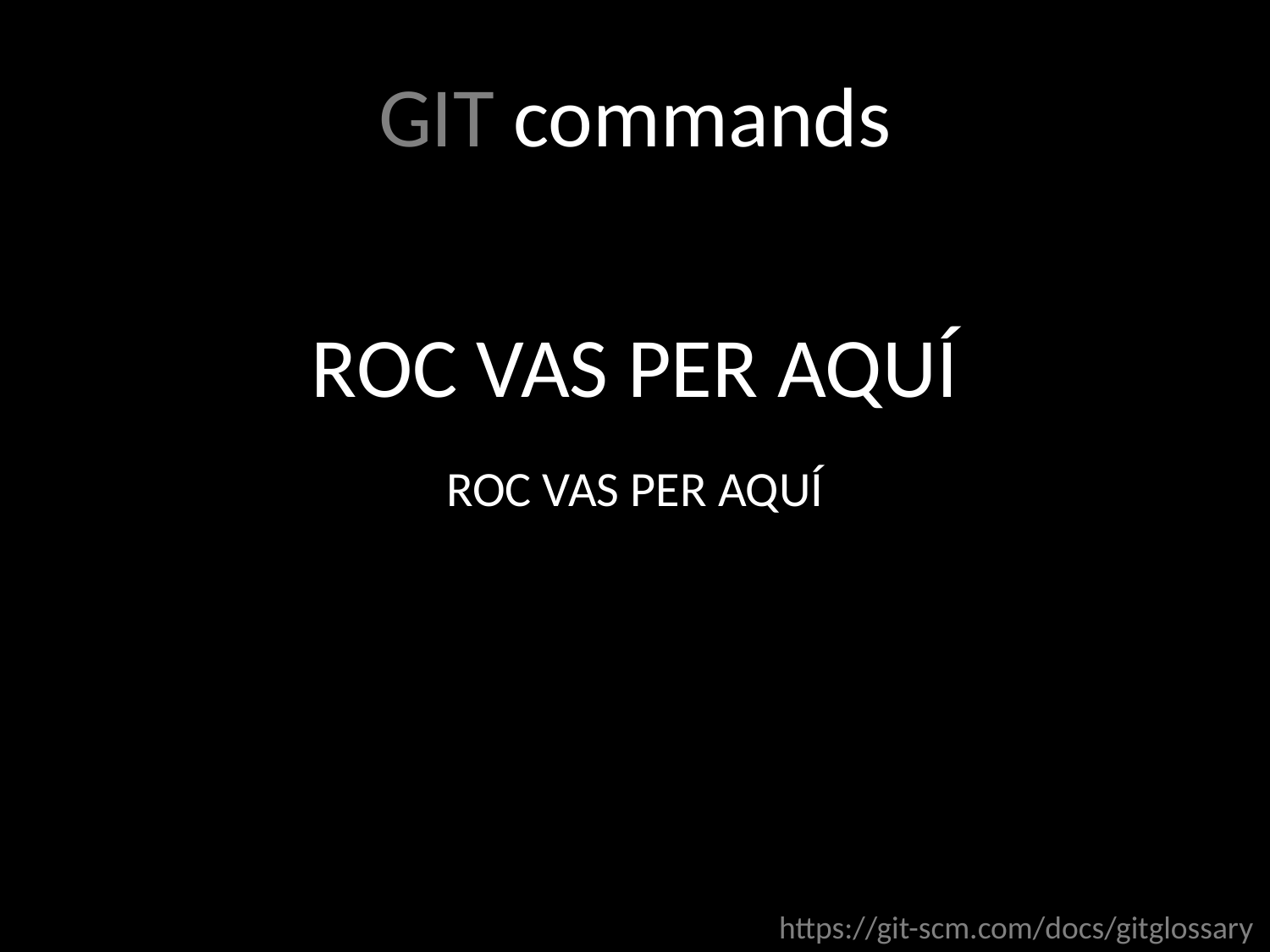

GIT commands
ROC VAS PER AQUÍ
ROC VAS PER AQUÍ
https://git-scm.com/docs/gitglossary